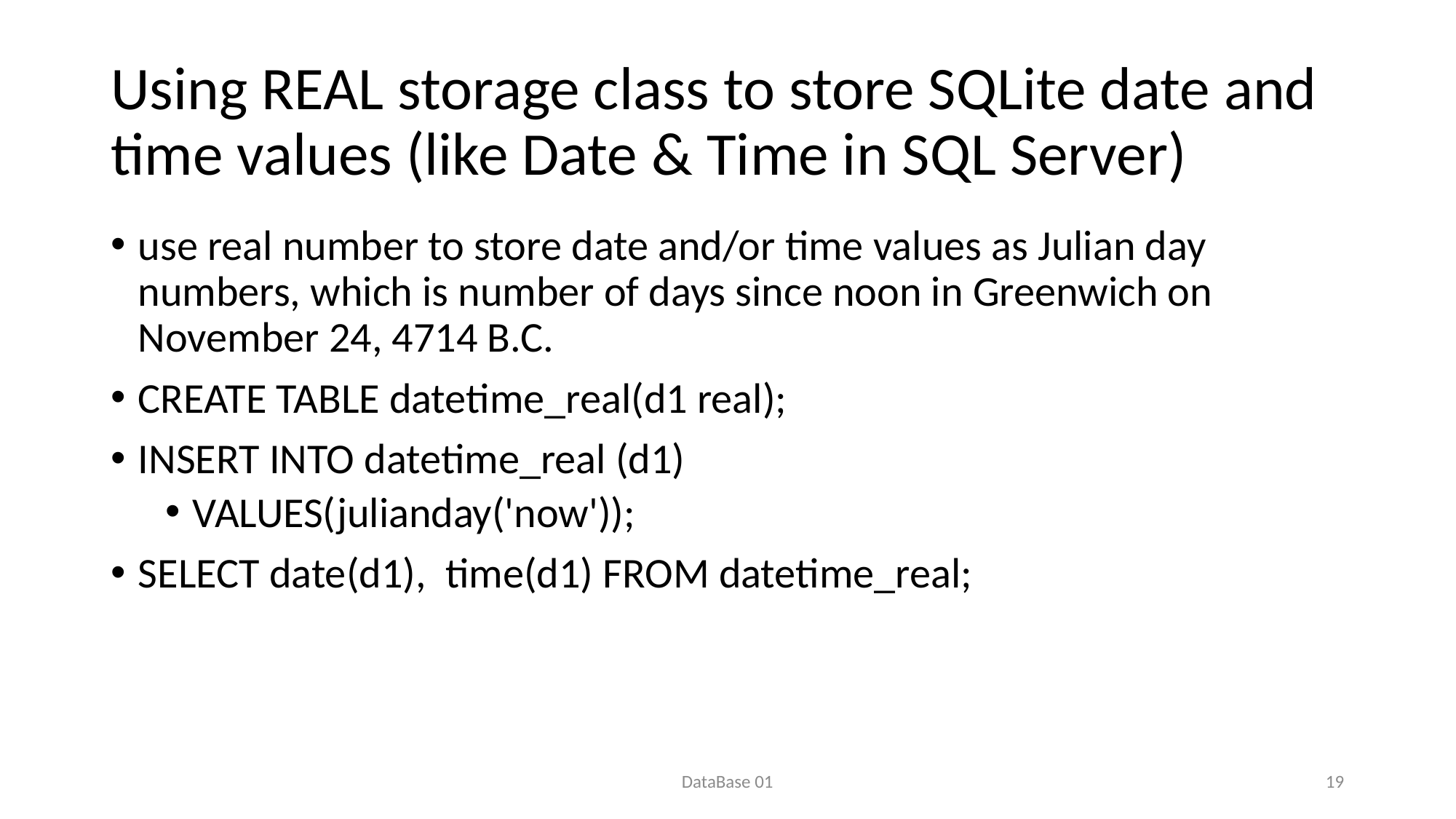

# Using REAL storage class to store SQLite date and time values (like Date & Time in SQL Server)
use real number to store date and/or time values as Julian day numbers, which is number of days since noon in Greenwich on November 24, 4714 B.C.
CREATE TABLE datetime_real(d1 real);
INSERT INTO datetime_real (d1)
VALUES(julianday('now'));
SELECT date(d1),  time(d1) FROM datetime_real;
DataBase 01
19